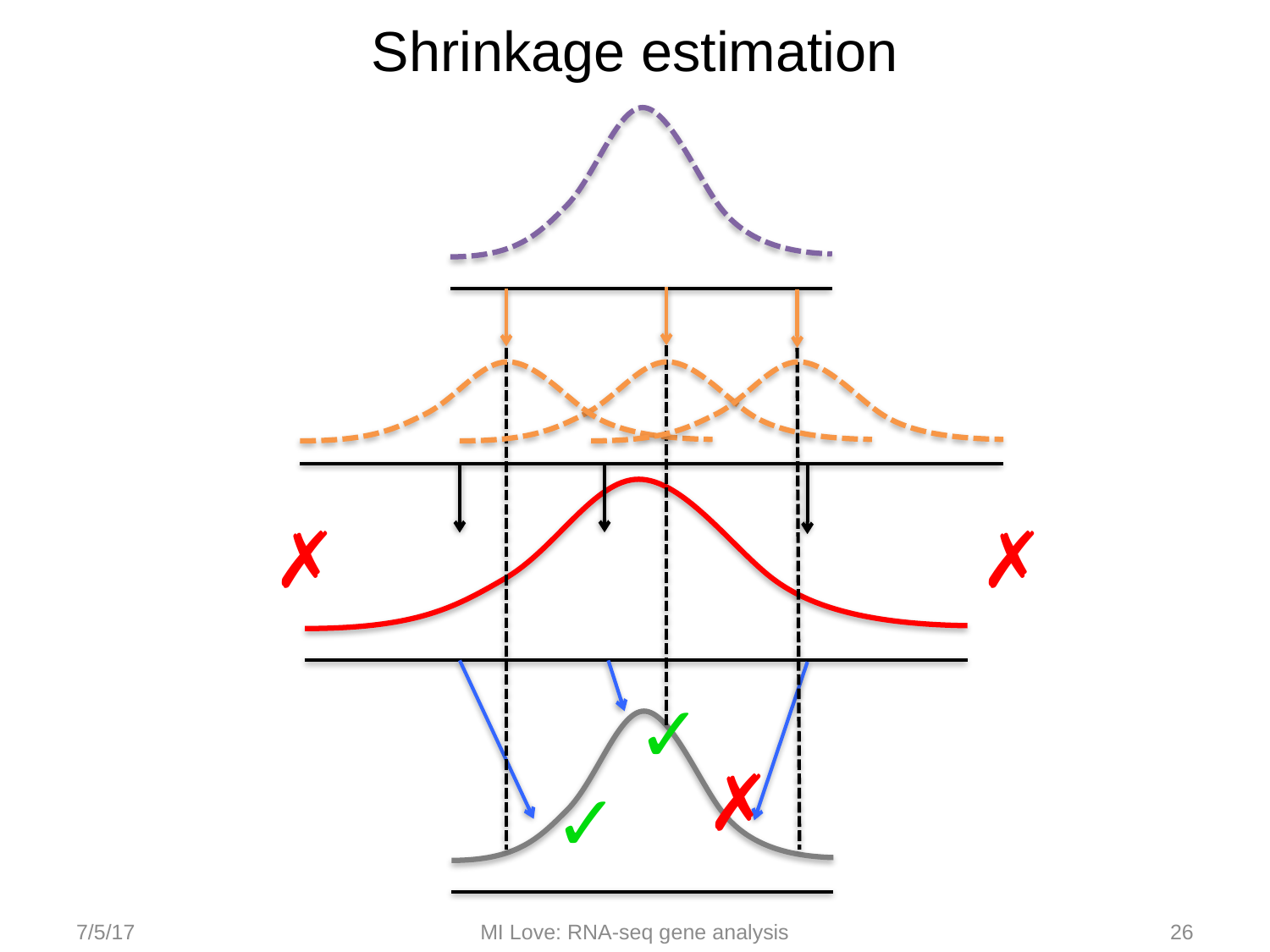

# Shrinkage estimation

✗
✗

✓
✗
✓
7/5/17
MI Love: RNA-seq gene analysis
26